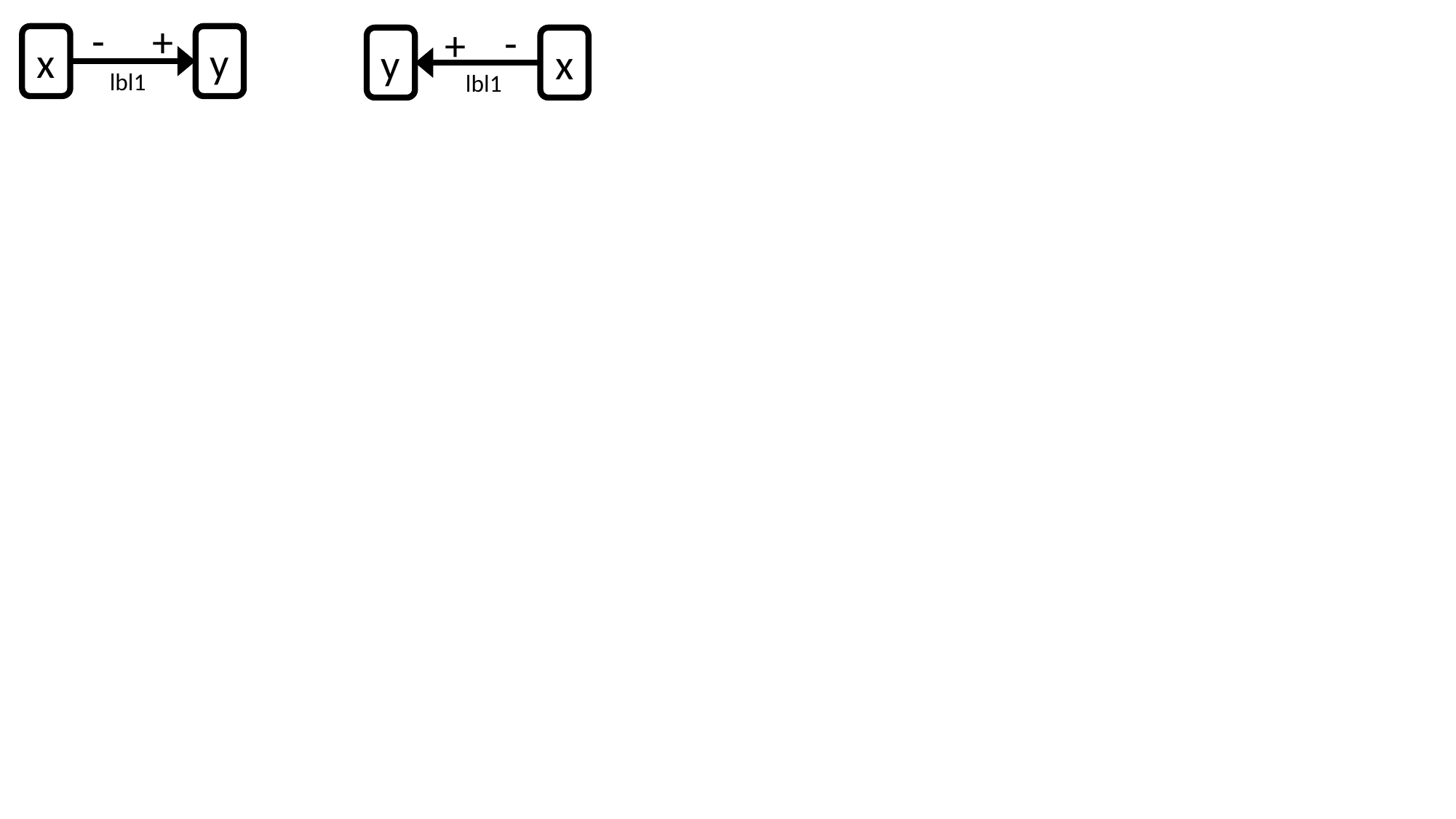

-
+
x
y
lbl1
-
+
y
x
lbl1